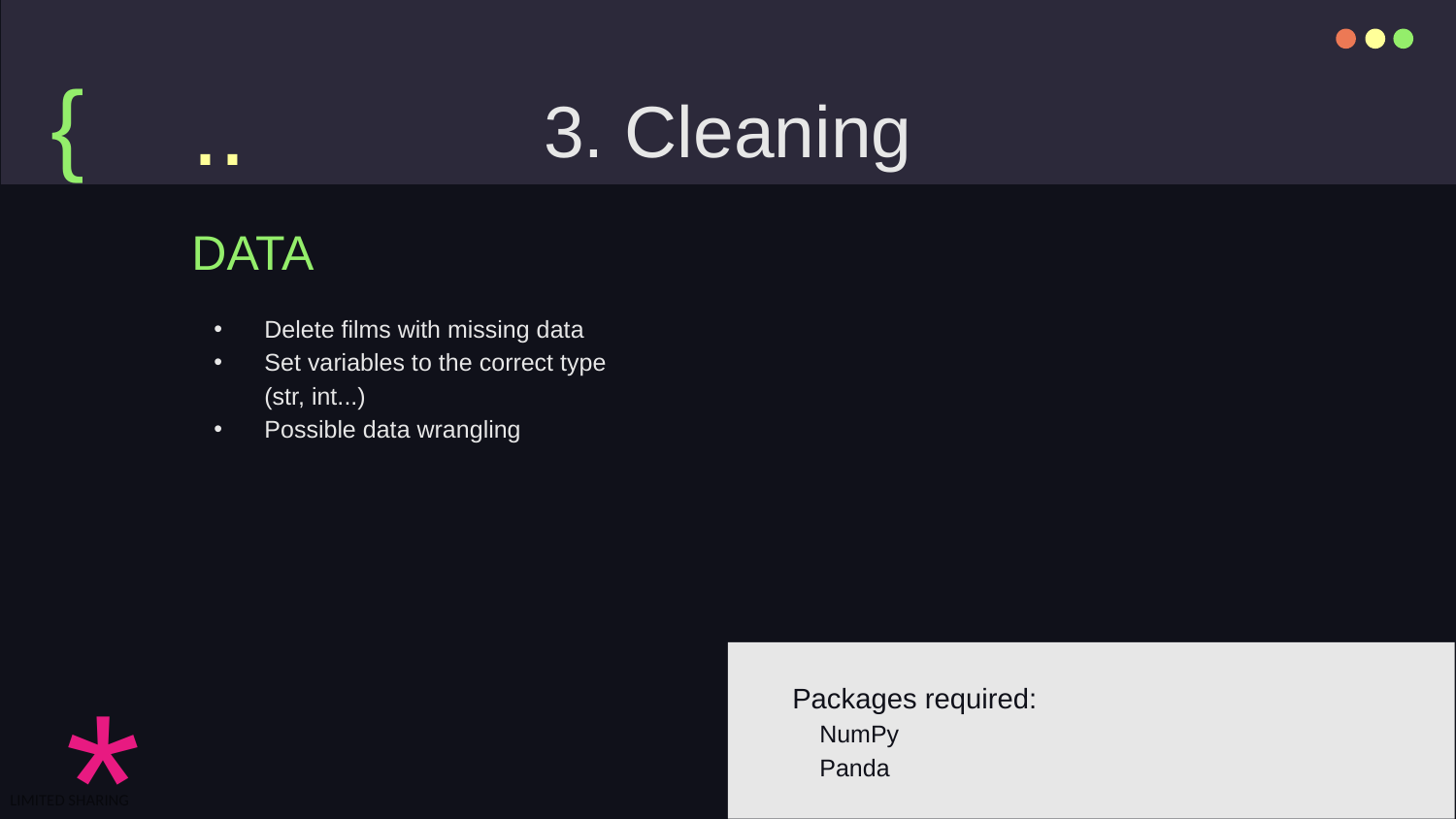

{
# 3. Cleaning
..
DATA
Delete films with missing data
Set variables to the correct type (str, int...)
Possible data wrangling

*
Packages required:
NumPy
Panda

}
..